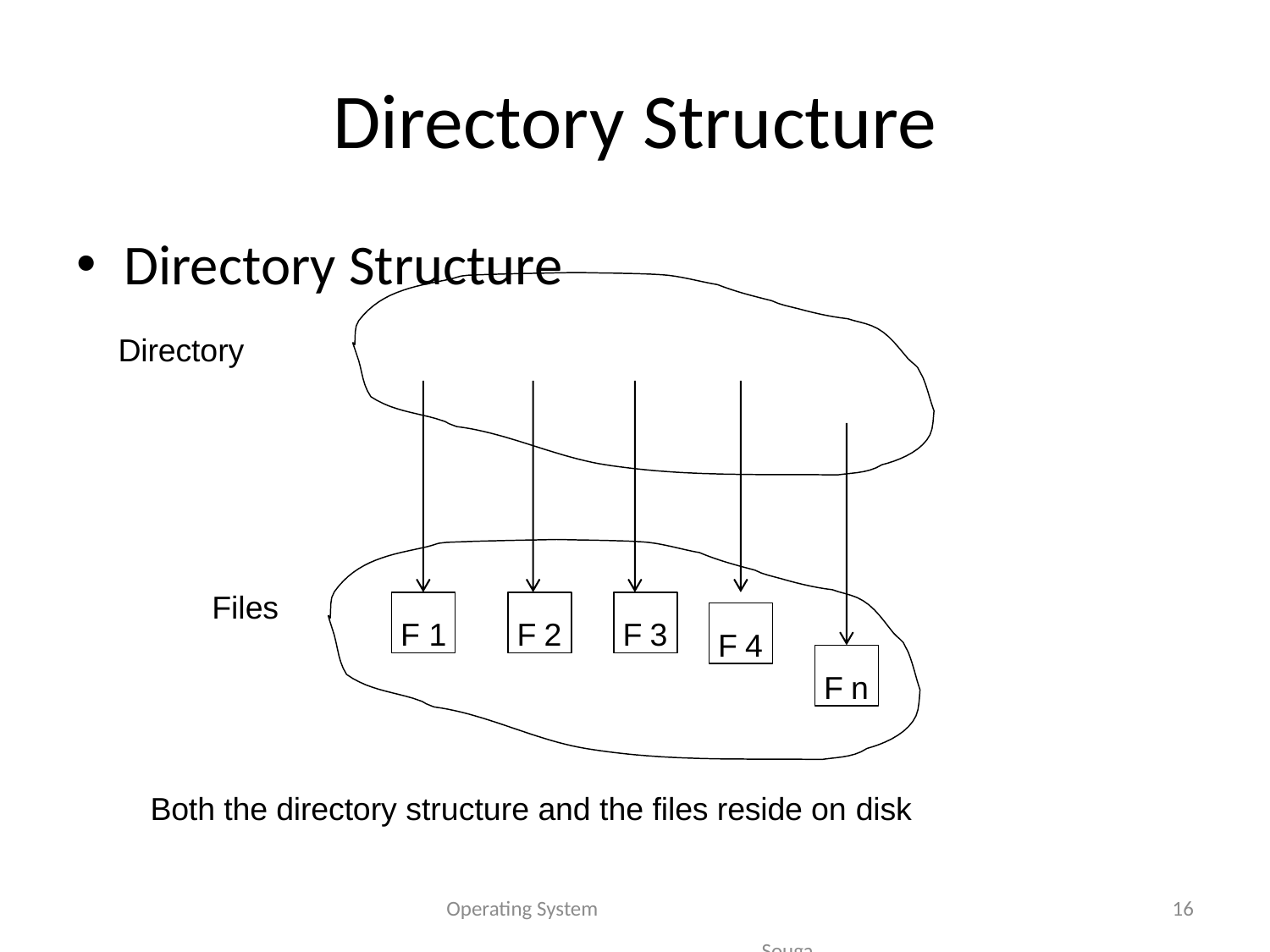

# Directory Structure
Directory Structure

Directory
Files
F 1
F 2
F 3
F 4
F n
Both the directory structure and the files reside on disk
Operating System                                                                                                                                                                                            Sougandhika Narayan, Asst Prof, Dept of CSE, KSIT
16